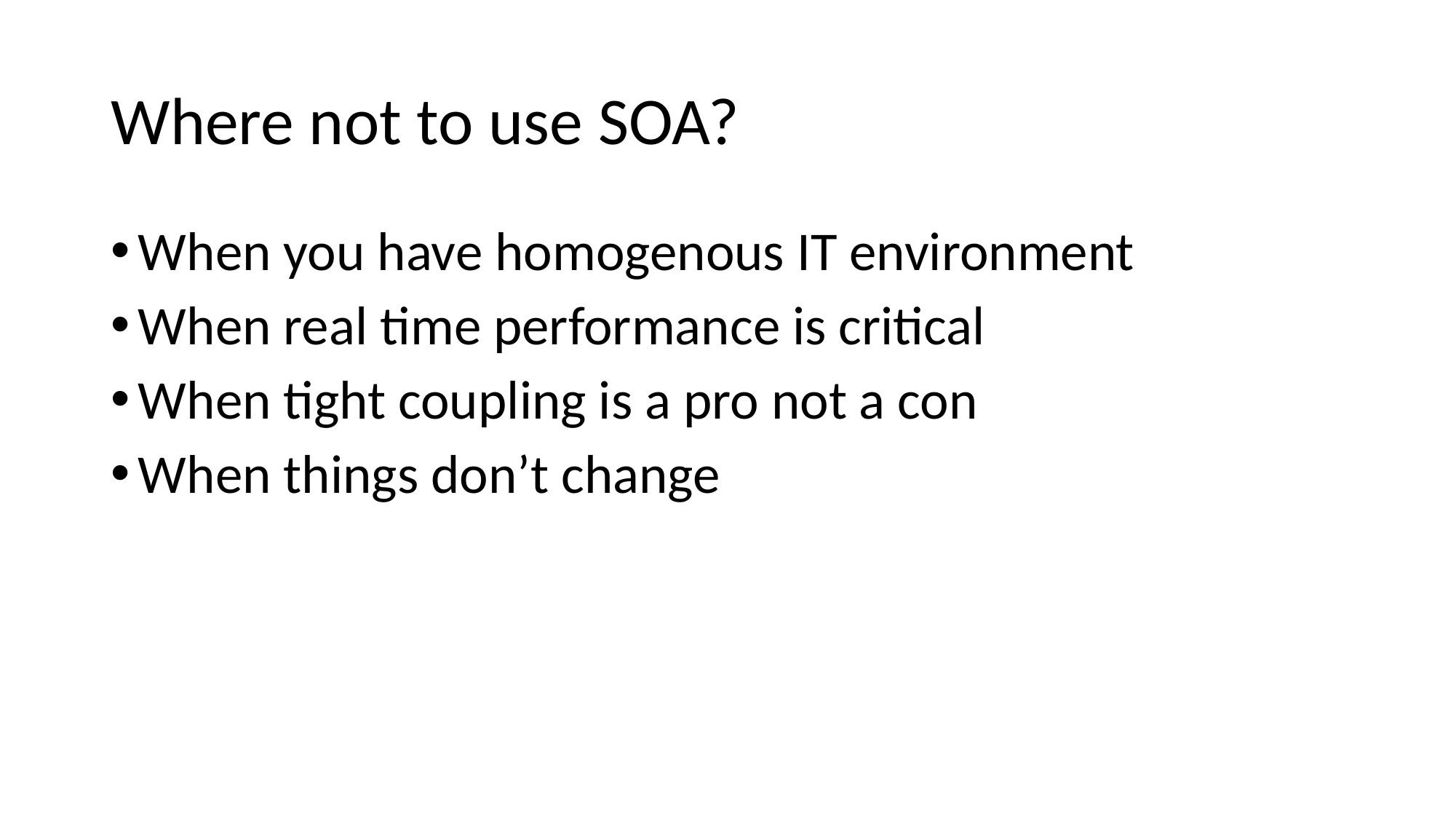

# Where not to use SOA?
When you have homogenous IT environment
When real time performance is critical
When tight coupling is a pro not a con
When things don’t change